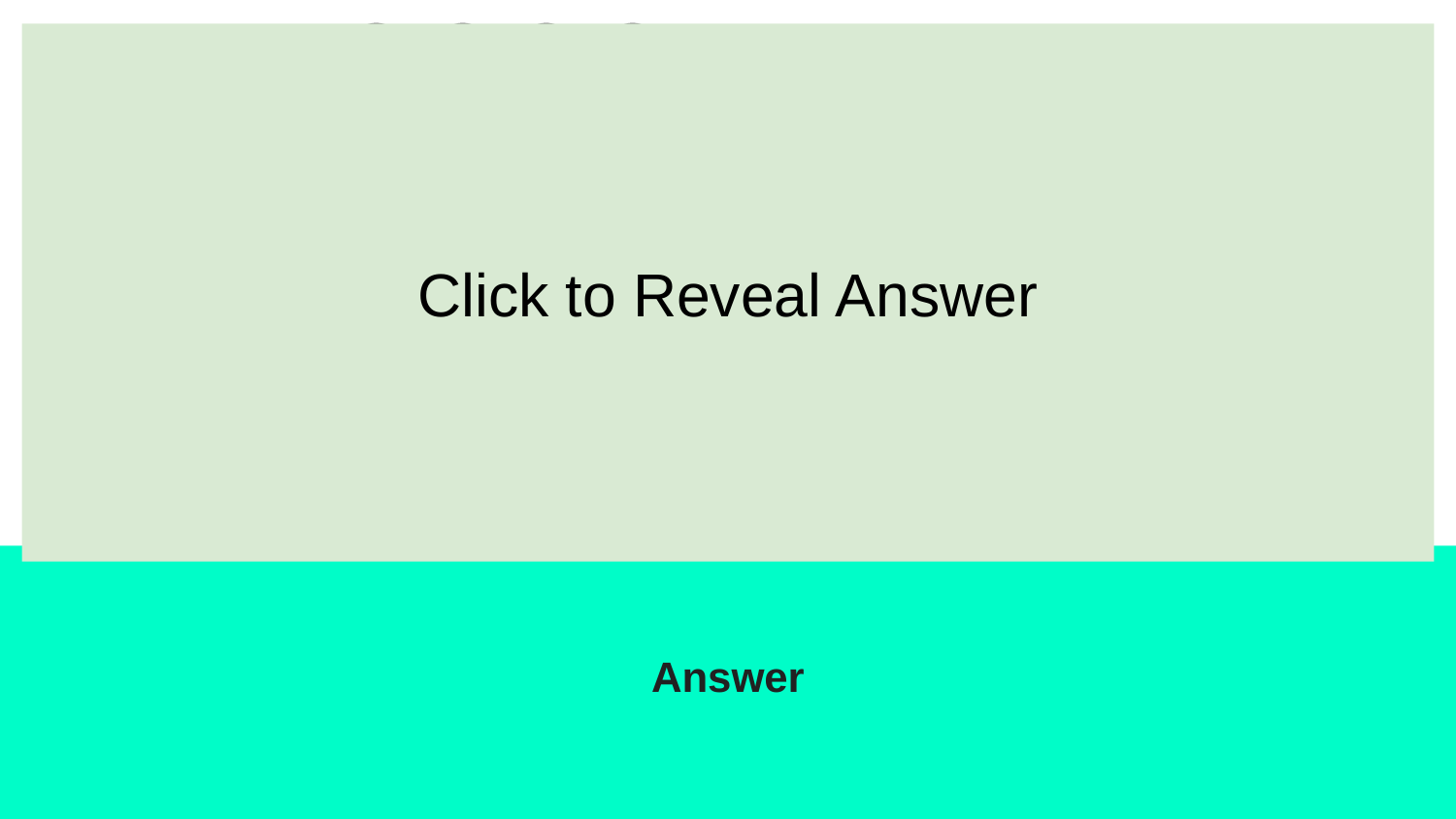

Click to Reveal Answer

# 3Fe+ 4H2O--> Fe3O4 + 4H2

Answer